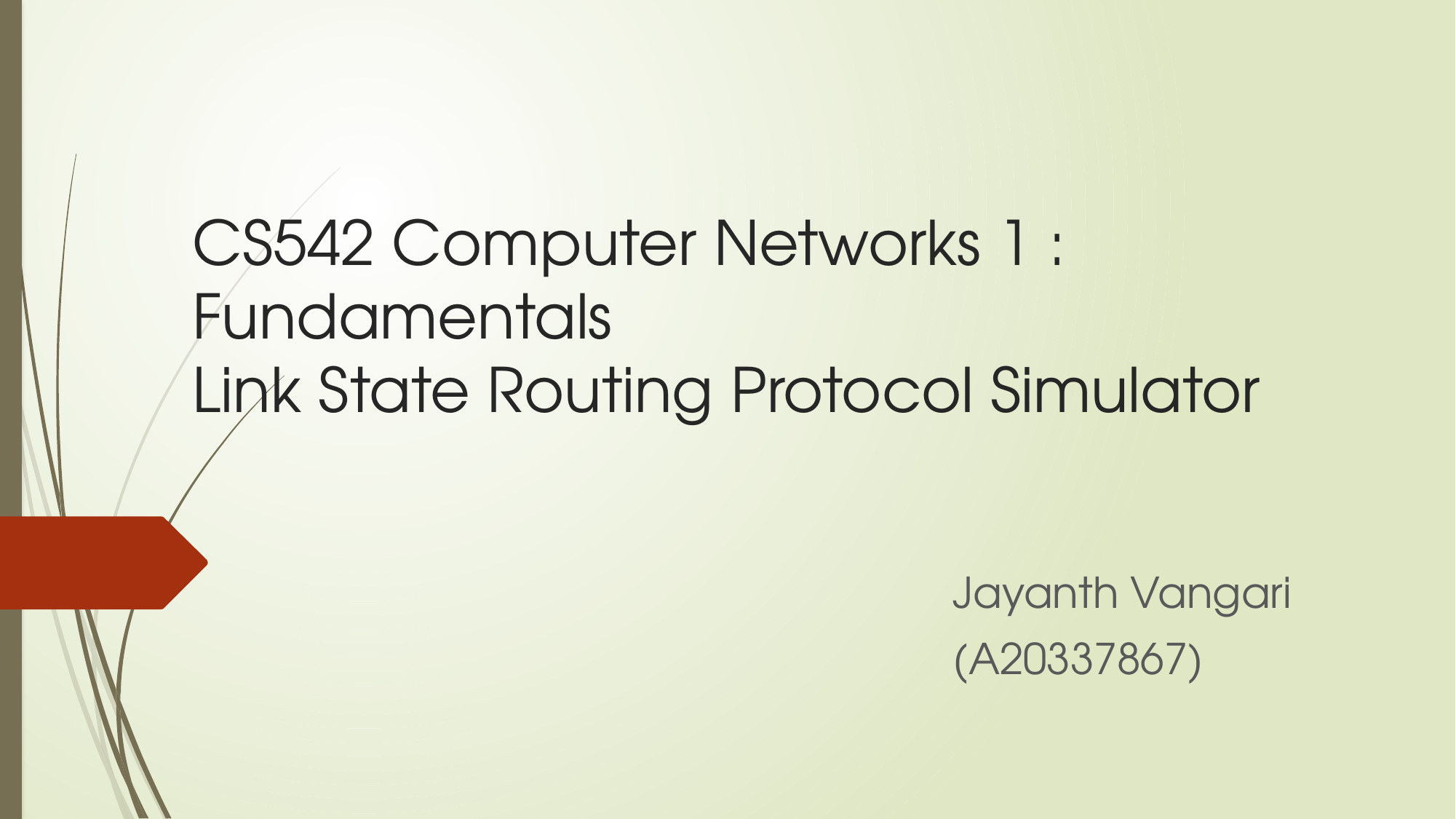

# CS542 Computer Networks 1 : Fundamentals Link State Routing Protocol Simulator
Jayanth Vangari
(A20337867)